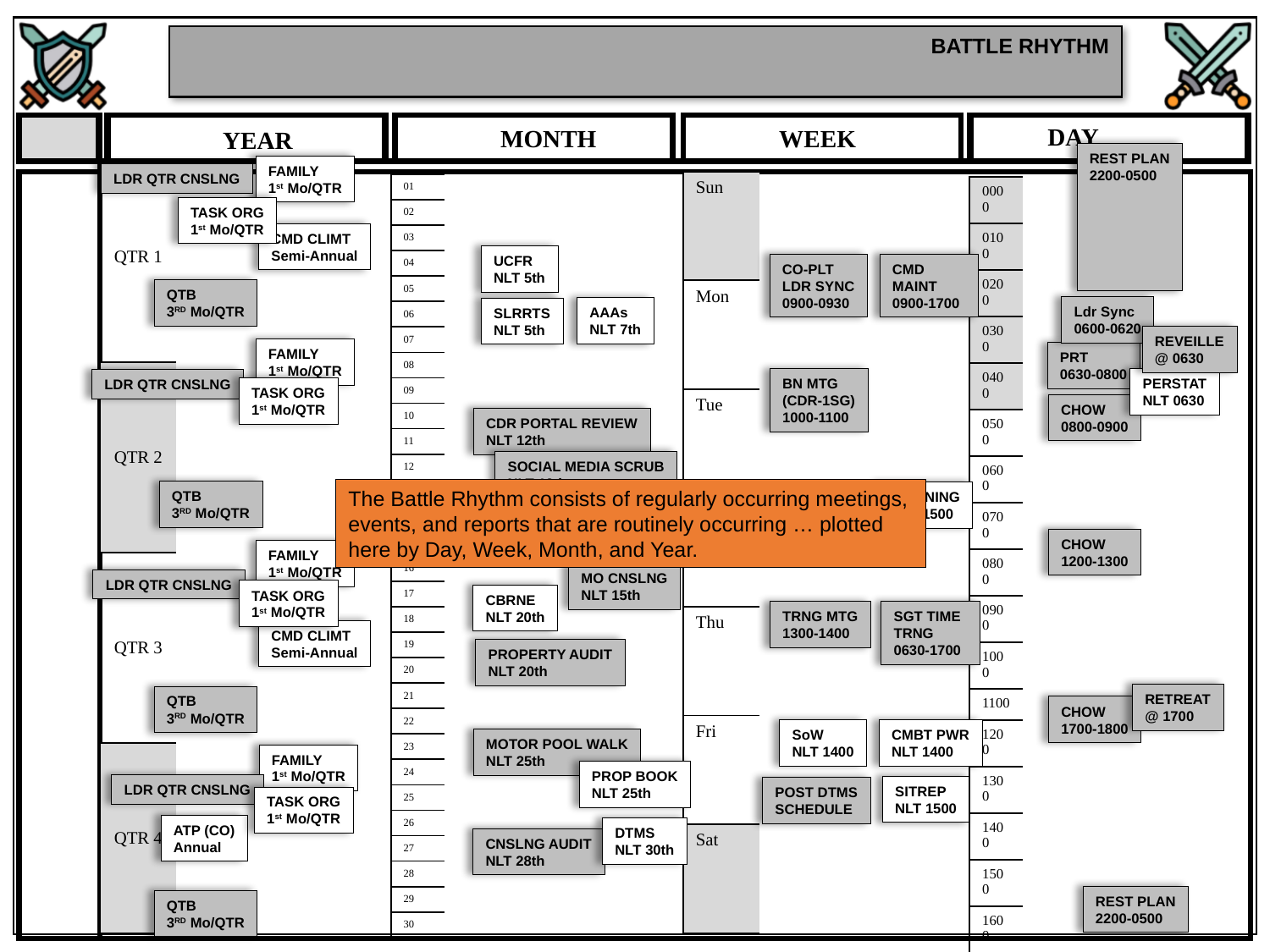

REST PLAN
2200-0500

FAMILY
1st Mo/QTR
LDR QTR CNSLNG
TASK ORG
1st Mo/QTR
CMD CLIMT
Semi-Annual
UCFR
NLT 5th
CMD MAINT
0900-1700
CO-PLT
LDR SYNC
0900-0930
QTB
3RD Mo/QTR
Ldr Sync
0600-0620
AAAs
NLT 7th
SLRRTS
NLT 5th
REVEILLE
@ 0630
FAMILY
1st Mo/QTR
PRT
0630-0800
BN MTG
(CDR-1SG)
1000-1100
PERSTAT
NLT 0630
LDR QTR CNSLNG
TASK ORG
1st Mo/QTR
CHOW
0800-0900
CDR PORTAL REVIEW
NLT 12th
SOCIAL MEDIA SCRUB
NLT 12th
The Battle Rhythm consists of regularly occurring meetings, events, and reports that are routinely occurring … plotted here by Day, Week, Month, and Year.
QTB
3RD Mo/QTR
TRAINING
NLT 1500
MO INVNTRY
NLT 15th
UA
NLT 15th
CHOW
1200-1300
FAMILY
1st Mo/QTR
MO CNSLNG
NLT 15th
LDR QTR CNSLNG
TASK ORG
1st Mo/QTR
CBRNE
NLT 20th
TRNG MTG
1300-1400
SGT TIME
TRNG
0630-1700
CMD CLIMT
Semi-Annual
PROPERTY AUDIT
NLT 20th
RETREAT
@ 1700
QTB
3RD Mo/QTR
CHOW
1700-1800
SoW
NLT 1400
CMBT PWR
NLT 1400
MOTOR POOL WALK
NLT 25th
FAMILY
1st Mo/QTR
PROP BOOK
NLT 25th
LDR QTR CNSLNG
SITREP
NLT 1500
POST DTMS
SCHEDULE
TASK ORG
1st Mo/QTR
ATP (CO)
Annual
DTMS
NLT 30th
CNSLNG AUDIT
NLT 28th
REST PLAN
2200-0500
QTB
3RD Mo/QTR